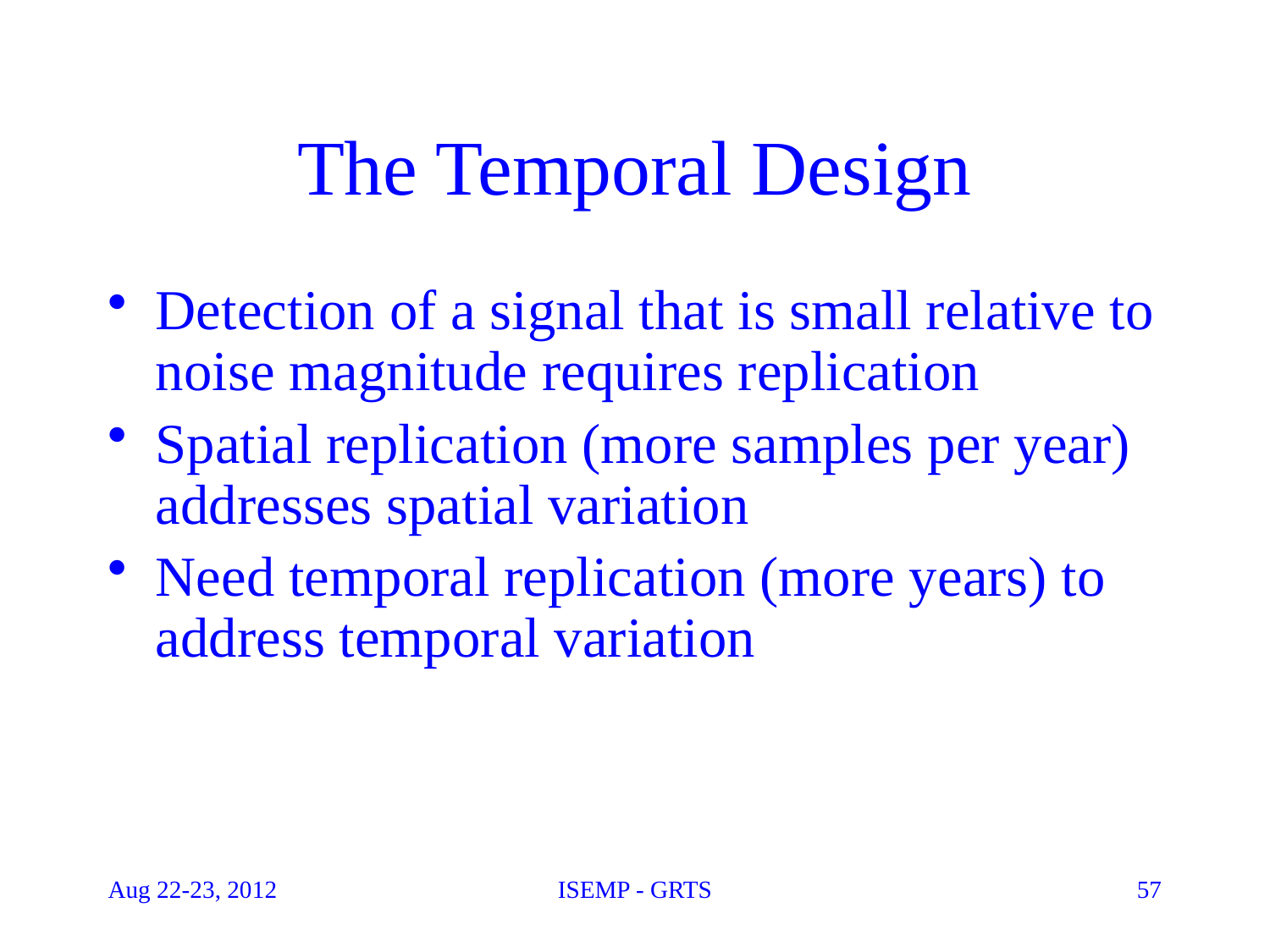

# The Temporal Design
Detection of a signal that is small relative to noise magnitude requires replication
Spatial replication (more samples per year) addresses spatial variation
Need temporal replication (more years) to address temporal variation
Aug 22-23, 2012
ISEMP - GRTS
57